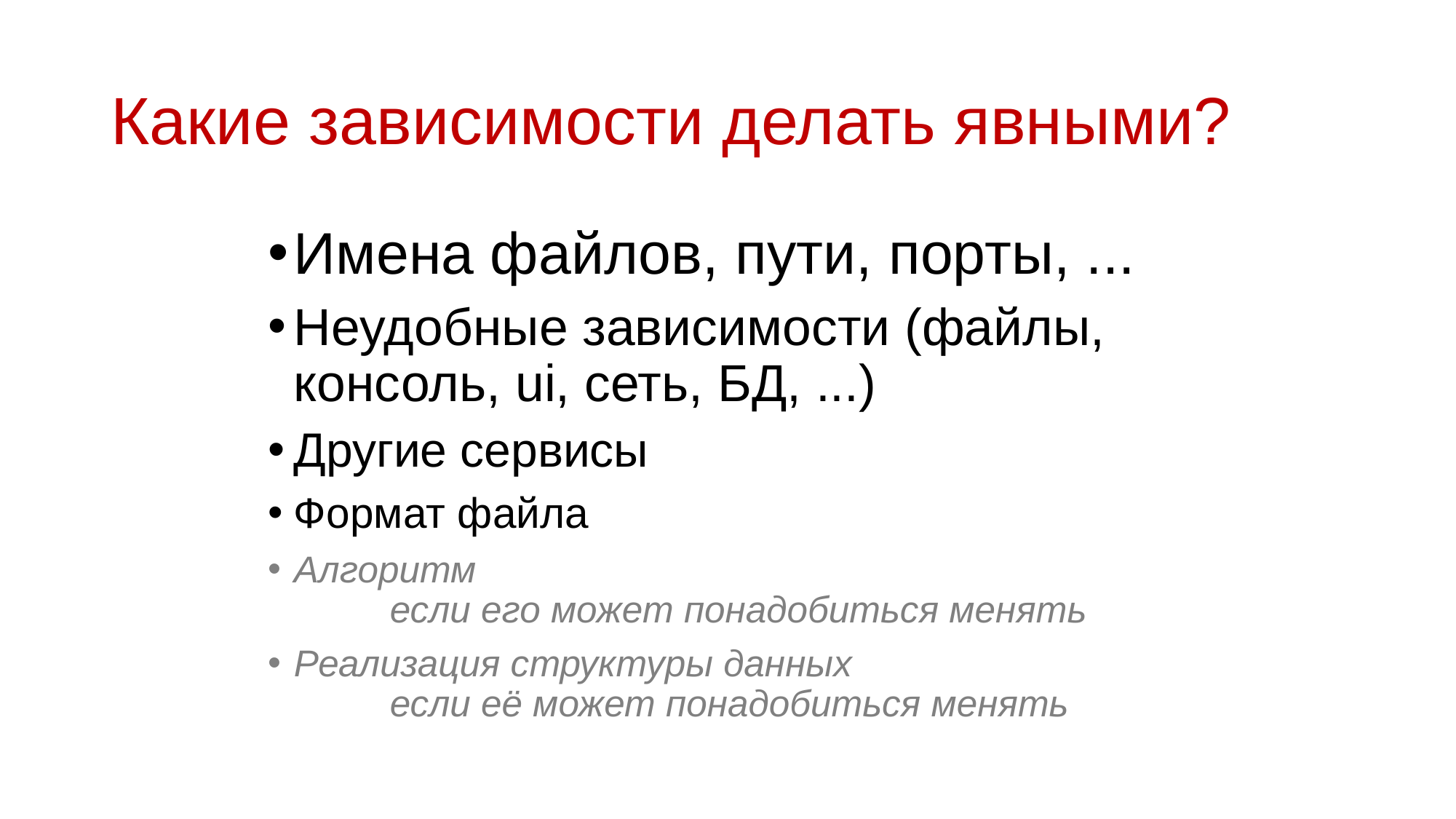

# Какие зависимости делать явными?
Имена файлов, пути, порты, ...
Неудобные зависимости (файлы, консоль, ui, сеть, БД, ...)
Другие сервисы
Формат файла
Алгоритм
	если его может понадобиться менять
Реализация структуры данных
	если её может понадобиться менять